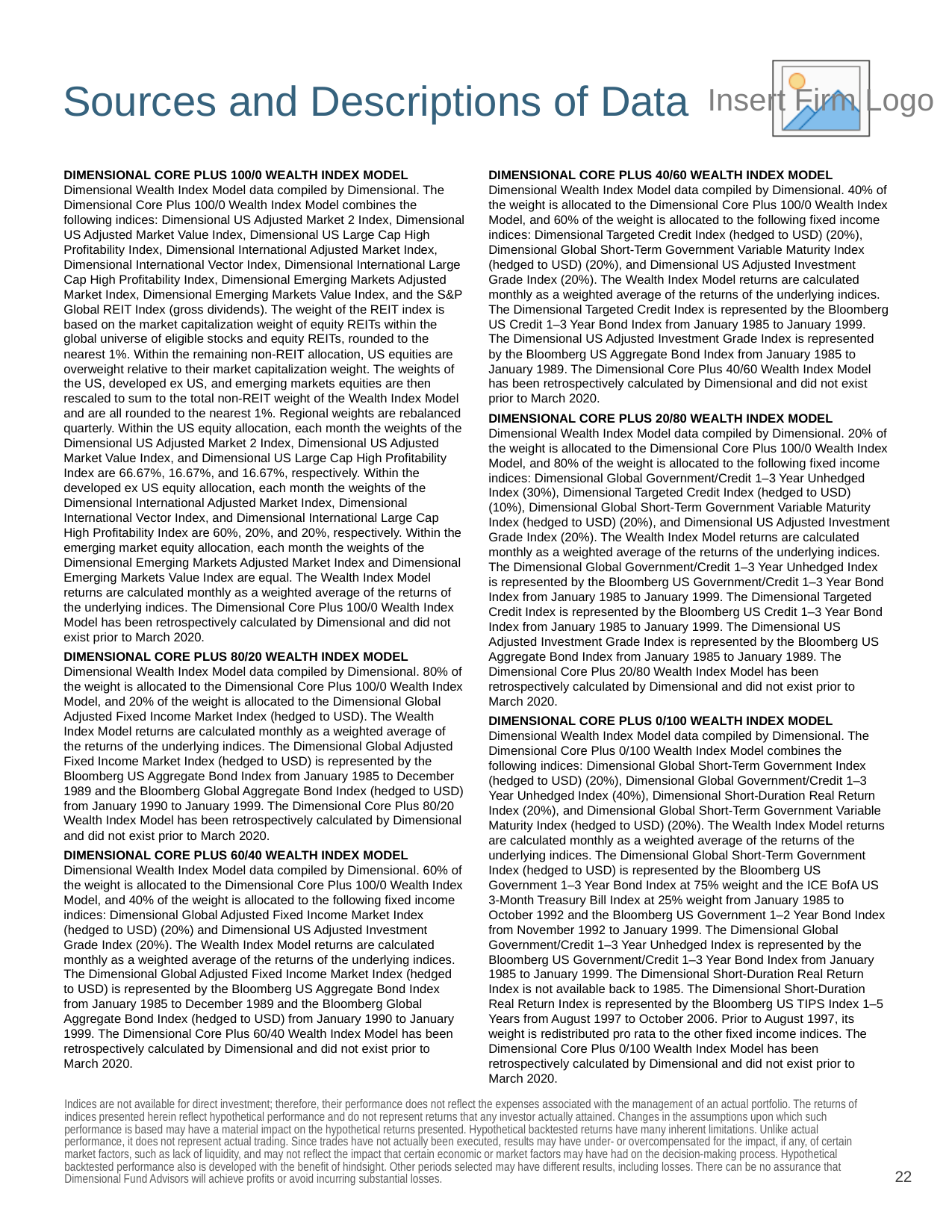

# Sources and Descriptions of Data
DIMENSIONAL CORE PLUS 100/0 WEALTH INDEX MODEL
Dimensional Wealth Index Model data compiled by Dimensional. The Dimensional Core Plus 100/0 Wealth Index Model combines the following indices: Dimensional US Adjusted Market 2 Index, Dimensional US Adjusted Market Value Index, Dimensional US Large Cap High Profitability Index, Dimensional International Adjusted Market Index, Dimensional International Vector Index, Dimensional International Large Cap High Profitability Index, Dimensional Emerging Markets Adjusted Market Index, Dimensional Emerging Markets Value Index, and the S&P Global REIT Index (gross dividends). The weight of the REIT index is based on the market capitalization weight of equity REITs within the global universe of eligible stocks and equity REITs, rounded to the nearest 1%. Within the remaining non-REIT allocation, US equities are overweight relative to their market capitalization weight. The weights of the US, developed ex US, and emerging markets equities are then rescaled to sum to the total non-REIT weight of the Wealth Index Model and are all rounded to the nearest 1%. Regional weights are rebalanced quarterly. Within the US equity allocation, each month the weights of the Dimensional US Adjusted Market 2 Index, Dimensional US Adjusted Market Value Index, and Dimensional US Large Cap High Profitability Index are 66.67%, 16.67%, and 16.67%, respectively. Within the developed ex US equity allocation, each month the weights of the Dimensional International Adjusted Market Index, Dimensional International Vector Index, and Dimensional International Large Cap High Profitability Index are 60%, 20%, and 20%, respectively. Within the emerging market equity allocation, each month the weights of the Dimensional Emerging Markets Adjusted Market Index and Dimensional Emerging Markets Value Index are equal. The Wealth Index Model returns are calculated monthly as a weighted average of the returns of the underlying indices. The Dimensional Core Plus 100/0 Wealth Index Model has been retrospectively calculated by Dimensional and did not exist prior to March 2020.
DIMENSIONAL CORE PLUS 80/20 WEALTH INDEX MODEL
Dimensional Wealth Index Model data compiled by Dimensional. 80% of the weight is allocated to the Dimensional Core Plus 100/0 Wealth Index Model, and 20% of the weight is allocated to the Dimensional Global Adjusted Fixed Income Market Index (hedged to USD). The Wealth Index Model returns are calculated monthly as a weighted average of the returns of the underlying indices. The Dimensional Global Adjusted Fixed Income Market Index (hedged to USD) is represented by the Bloomberg US Aggregate Bond Index from January 1985 to December 1989 and the Bloomberg Global Aggregate Bond Index (hedged to USD) from January 1990 to January 1999. The Dimensional Core Plus 80/20 Wealth Index Model has been retrospectively calculated by Dimensional and did not exist prior to March 2020.
DIMENSIONAL CORE PLUS 60/40 WEALTH INDEX MODEL
Dimensional Wealth Index Model data compiled by Dimensional. 60% of the weight is allocated to the Dimensional Core Plus 100/0 Wealth Index Model, and 40% of the weight is allocated to the following fixed income indices: Dimensional Global Adjusted Fixed Income Market Index (hedged to USD) (20%) and Dimensional US Adjusted Investment Grade Index (20%). The Wealth Index Model returns are calculated monthly as a weighted average of the returns of the underlying indices. The Dimensional Global Adjusted Fixed Income Market Index (hedged to USD) is represented by the Bloomberg US Aggregate Bond Index from January 1985 to December 1989 and the Bloomberg Global Aggregate Bond Index (hedged to USD) from January 1990 to January 1999. The Dimensional Core Plus 60/40 Wealth Index Model has been retrospectively calculated by Dimensional and did not exist prior to March 2020.

DIMENSIONAL CORE PLUS 40/60 WEALTH INDEX MODEL
Dimensional Wealth Index Model data compiled by Dimensional. 40% of the weight is allocated to the Dimensional Core Plus 100/0 Wealth Index Model, and 60% of the weight is allocated to the following fixed income indices: Dimensional Targeted Credit Index (hedged to USD) (20%), Dimensional Global Short-Term Government Variable Maturity Index (hedged to USD) (20%), and Dimensional US Adjusted Investment Grade Index (20%). The Wealth Index Model returns are calculated monthly as a weighted average of the returns of the underlying indices. The Dimensional Targeted Credit Index is represented by the Bloomberg US Credit 1–3 Year Bond Index from January 1985 to January 1999. The Dimensional US Adjusted Investment Grade Index is represented by the Bloomberg US Aggregate Bond Index from January 1985 to January 1989. The Dimensional Core Plus 40/60 Wealth Index Model has been retrospectively calculated by Dimensional and did not exist prior to March 2020.
DIMENSIONAL CORE PLUS 20/80 WEALTH INDEX MODEL
Dimensional Wealth Index Model data compiled by Dimensional. 20% of the weight is allocated to the Dimensional Core Plus 100/0 Wealth Index Model, and 80% of the weight is allocated to the following fixed income indices: Dimensional Global Government/Credit 1–3 Year Unhedged Index (30%), Dimensional Targeted Credit Index (hedged to USD) (10%), Dimensional Global Short-Term Government Variable Maturity Index (hedged to USD) (20%), and Dimensional US Adjusted Investment Grade Index (20%). The Wealth Index Model returns are calculated monthly as a weighted average of the returns of the underlying indices. The Dimensional Global Government/Credit 1–3 Year Unhedged Index is represented by the Bloomberg US Government/Credit 1–3 Year Bond Index from January 1985 to January 1999. The Dimensional Targeted Credit Index is represented by the Bloomberg US Credit 1–3 Year Bond Index from January 1985 to January 1999. The Dimensional US Adjusted Investment Grade Index is represented by the Bloomberg US Aggregate Bond Index from January 1985 to January 1989. The Dimensional Core Plus 20/80 Wealth Index Model has been retrospectively calculated by Dimensional and did not exist prior to March 2020.
DIMENSIONAL CORE PLUS 0/100 WEALTH INDEX MODEL
Dimensional Wealth Index Model data compiled by Dimensional. The Dimensional Core Plus 0/100 Wealth Index Model combines the following indices: Dimensional Global Short-Term Government Index (hedged to USD) (20%), Dimensional Global Government/Credit 1–3 Year Unhedged Index (40%), Dimensional Short-Duration Real Return Index (20%), and Dimensional Global Short-Term Government Variable Maturity Index (hedged to USD) (20%). The Wealth Index Model returns are calculated monthly as a weighted average of the returns of the underlying indices. The Dimensional Global Short-Term Government Index (hedged to USD) is represented by the Bloomberg US Government 1–3 Year Bond Index at 75% weight and the ICE BofA US 3-Month Treasury Bill Index at 25% weight from January 1985 to October 1992 and the Bloomberg US Government 1–2 Year Bond Index from November 1992 to January 1999. The Dimensional Global Government/Credit 1–3 Year Unhedged Index is represented by the Bloomberg US Government/Credit 1–3 Year Bond Index from January 1985 to January 1999. The Dimensional Short-Duration Real Return Index is not available back to 1985. The Dimensional Short-Duration Real Return Index is represented by the Bloomberg US TIPS Index 1–5 Years from August 1997 to October 2006. Prior to August 1997, its weight is redistributed pro rata to the other fixed income indices. The Dimensional Core Plus 0/100 Wealth Index Model has been retrospectively calculated by Dimensional and did not exist prior to March 2020.
22
Indices are not available for direct investment; therefore, their performance does not reflect the expenses associated with the management of an actual portfolio. The returns of indices presented herein reflect hypothetical performance and do not represent returns that any investor actually attained. Changes in the assumptions upon which such performance is based may have a material impact on the hypothetical returns presented. Hypothetical backtested returns have many inherent limitations. Unlike actual performance, it does not represent actual trading. Since trades have not actually been executed, results may have under- or overcompensated for the impact, if any, of certain market factors, such as lack of liquidity, and may not reflect the impact that certain economic or market factors may have had on the decision-making process. Hypothetical backtested performance also is developed with the benefit of hindsight. Other periods selected may have different results, including losses. There can be no assurance that Dimensional Fund Advisors will achieve profits or avoid incurring substantial losses.